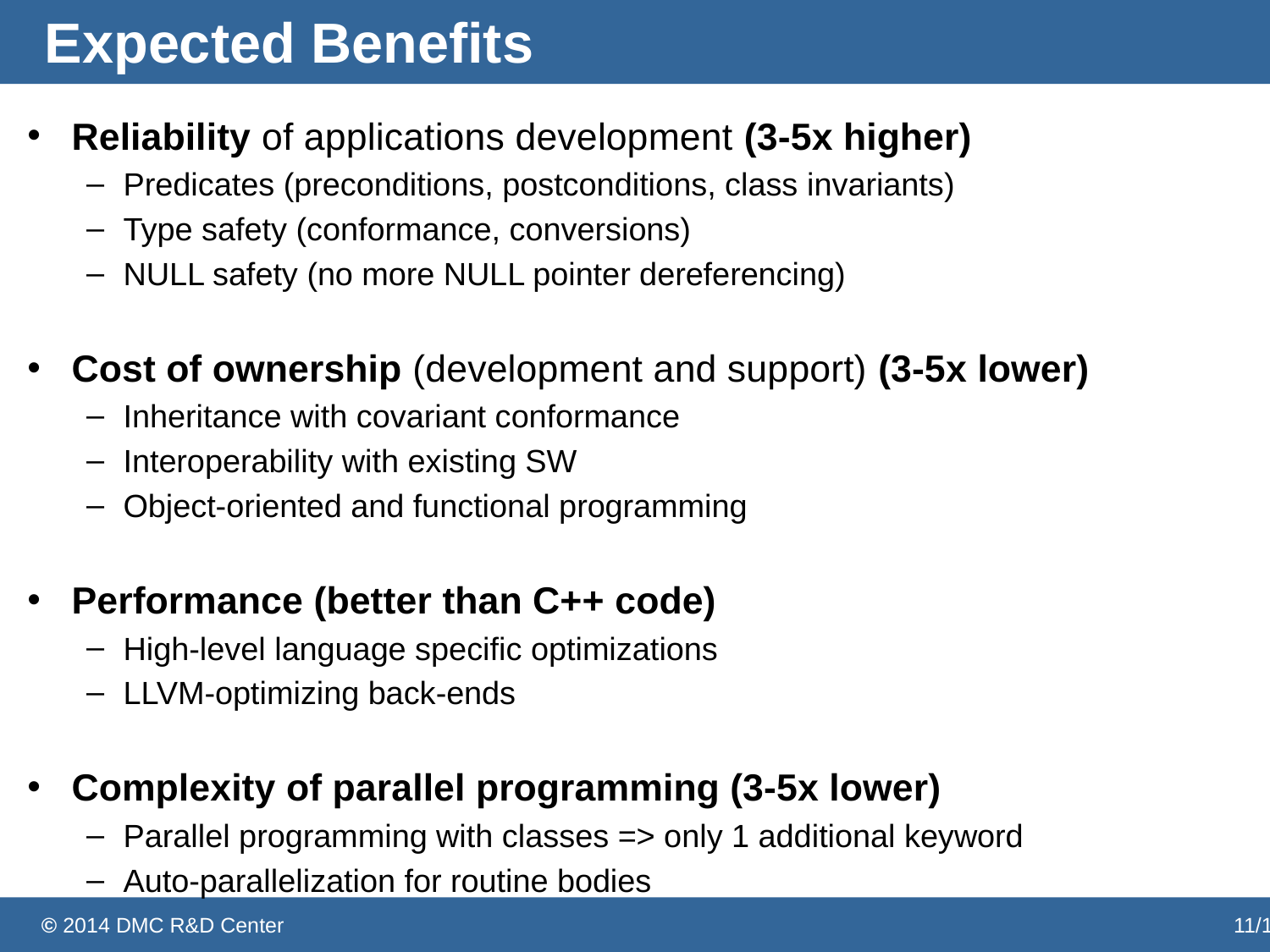

Expected Benefits
Reliability of applications development (3-5x higher)
Predicates (preconditions, postconditions, class invariants)
Type safety (conformance, conversions)
NULL safety (no more NULL pointer dereferencing)

Cost of ownership (development and support) (3-5x lower)
Inheritance with covariant conformance
Interoperability with existing SW
Object-oriented and functional programming

Performance (better than C++ code)
High-level language specific optimizations
LLVM-optimizing back-ends

Complexity of parallel programming (3-5x lower)
Parallel programming with classes => only 1 additional keyword
Auto-parallelization for routine bodies